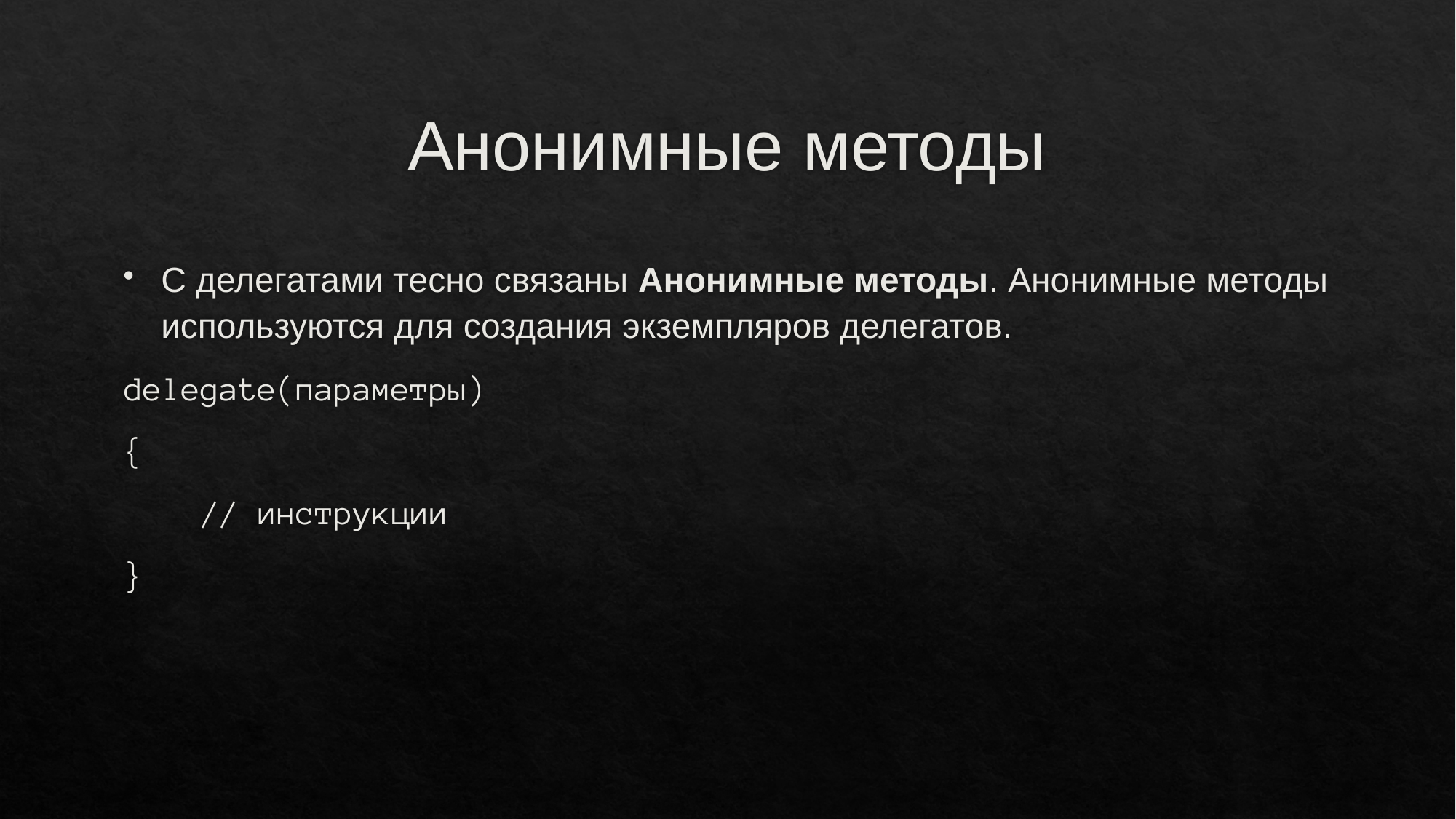

# Анонимные методы
С делегатами тесно связаны Анонимные методы. Анонимные методы используются для создания экземпляров делегатов.
delegate(параметры)
{
    // инструкции
}